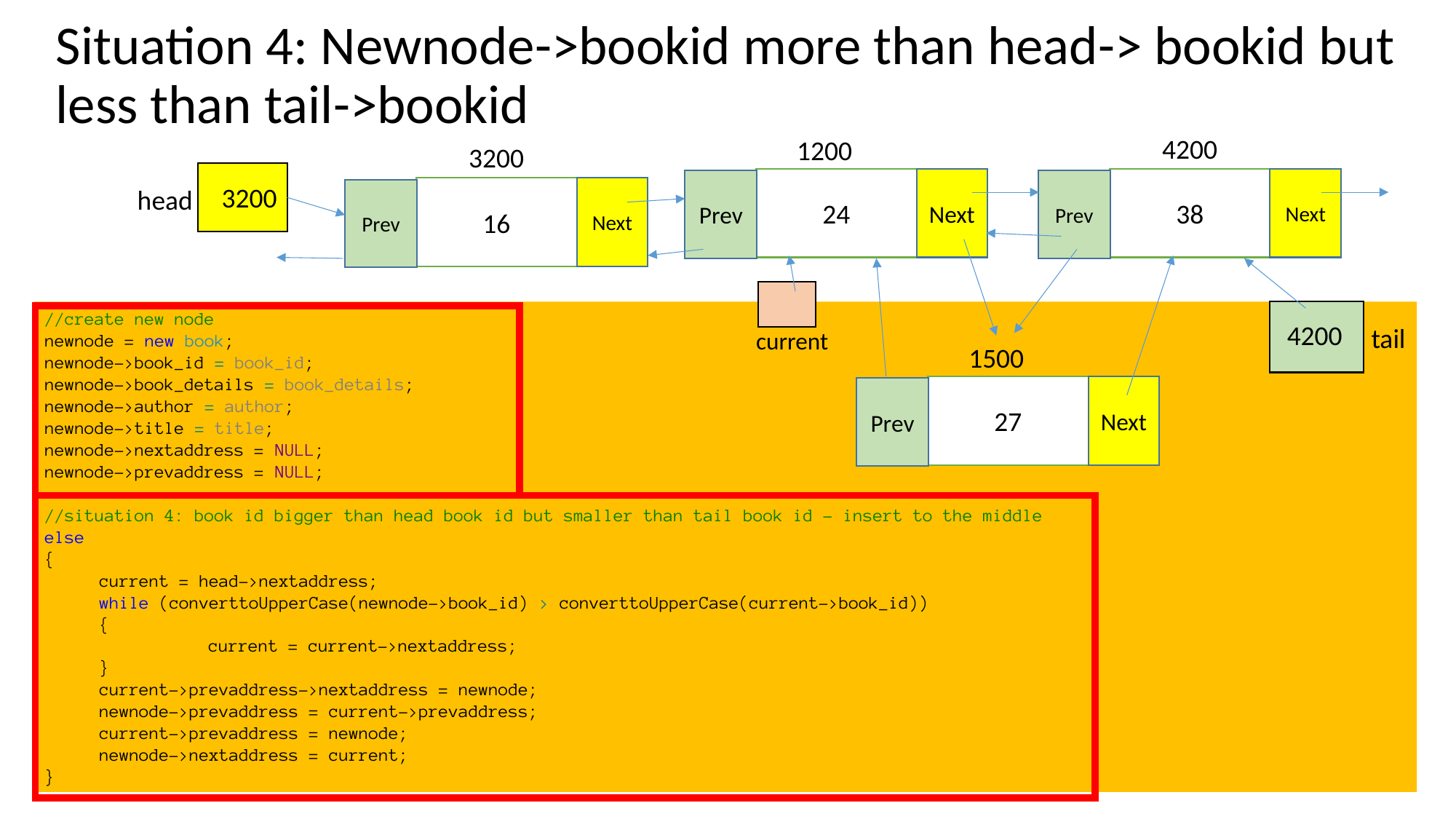

Situation 4: Newnode->bookid more than head-> bookid but less than tail->bookid
4200
38
Next
Prev
1200
24
Next
Prev
3200
16
Next
Prev

head
3200

current

tail
//create new node
newnode = new book;
newnode->book_id = book_id;
newnode->book_details = book_details;
newnode->author = author;
newnode->title = title;
newnode->nextaddress = NULL;
newnode->prevaddress = NULL;

//situation 4: book id bigger than head book id but smaller than tail book id - insert to the middle
else
{
current = head->nextaddress;
while (converttoUpperCase(newnode->book_id) > converttoUpperCase(current->book_id))
{
	current = current->nextaddress;
}
current->prevaddress->nextaddress = newnode;
newnode->prevaddress = current->prevaddress;
current->prevaddress = newnode;
newnode->nextaddress = current;
}

4200
1500
27
Next
Prev